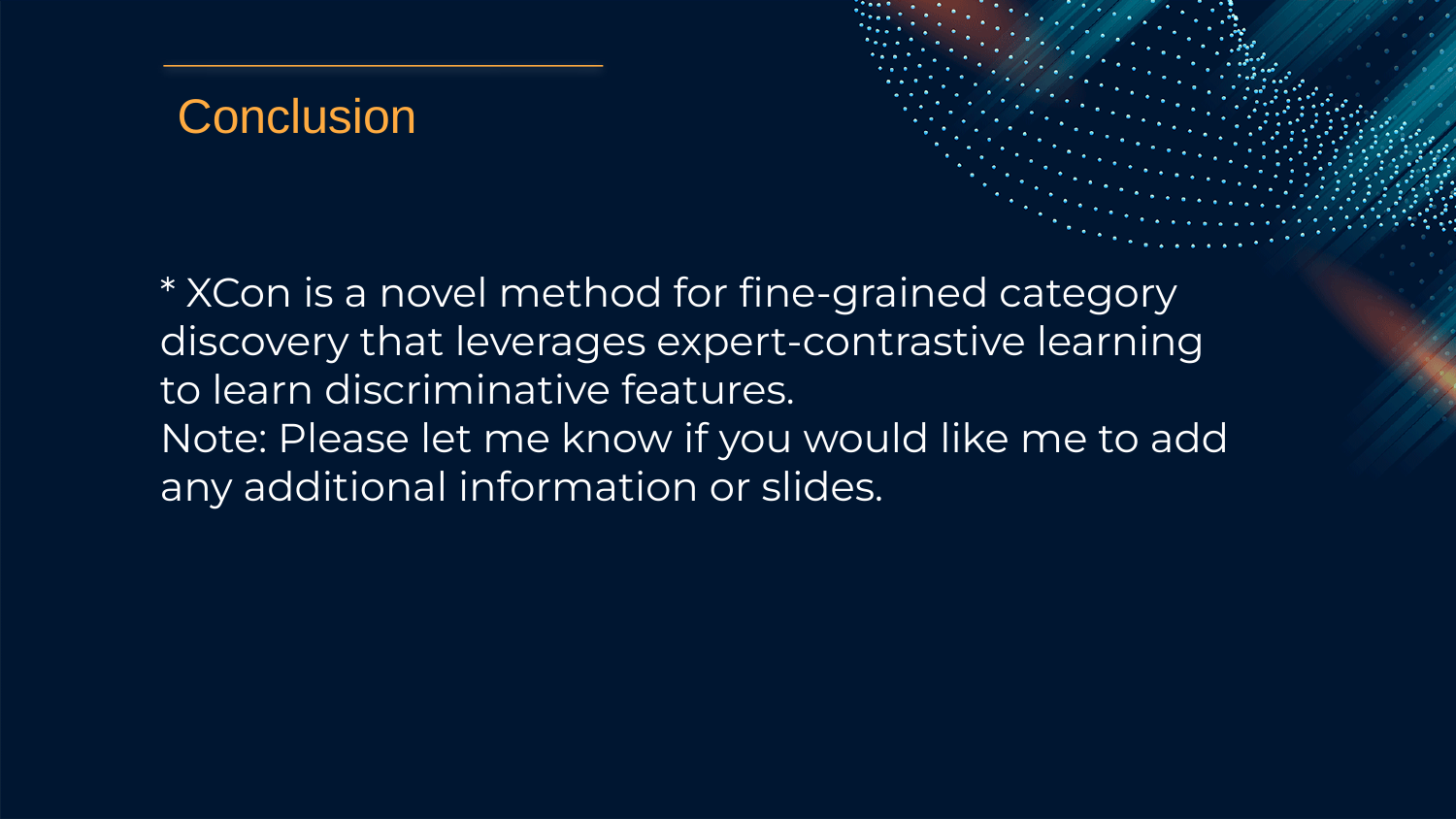

Conclusion

* XCon is a novel method for fine-grained category discovery that leverages expert-contrastive learning to learn discriminative features.
Note: Please let me know if you would like me to add any additional information or slides.